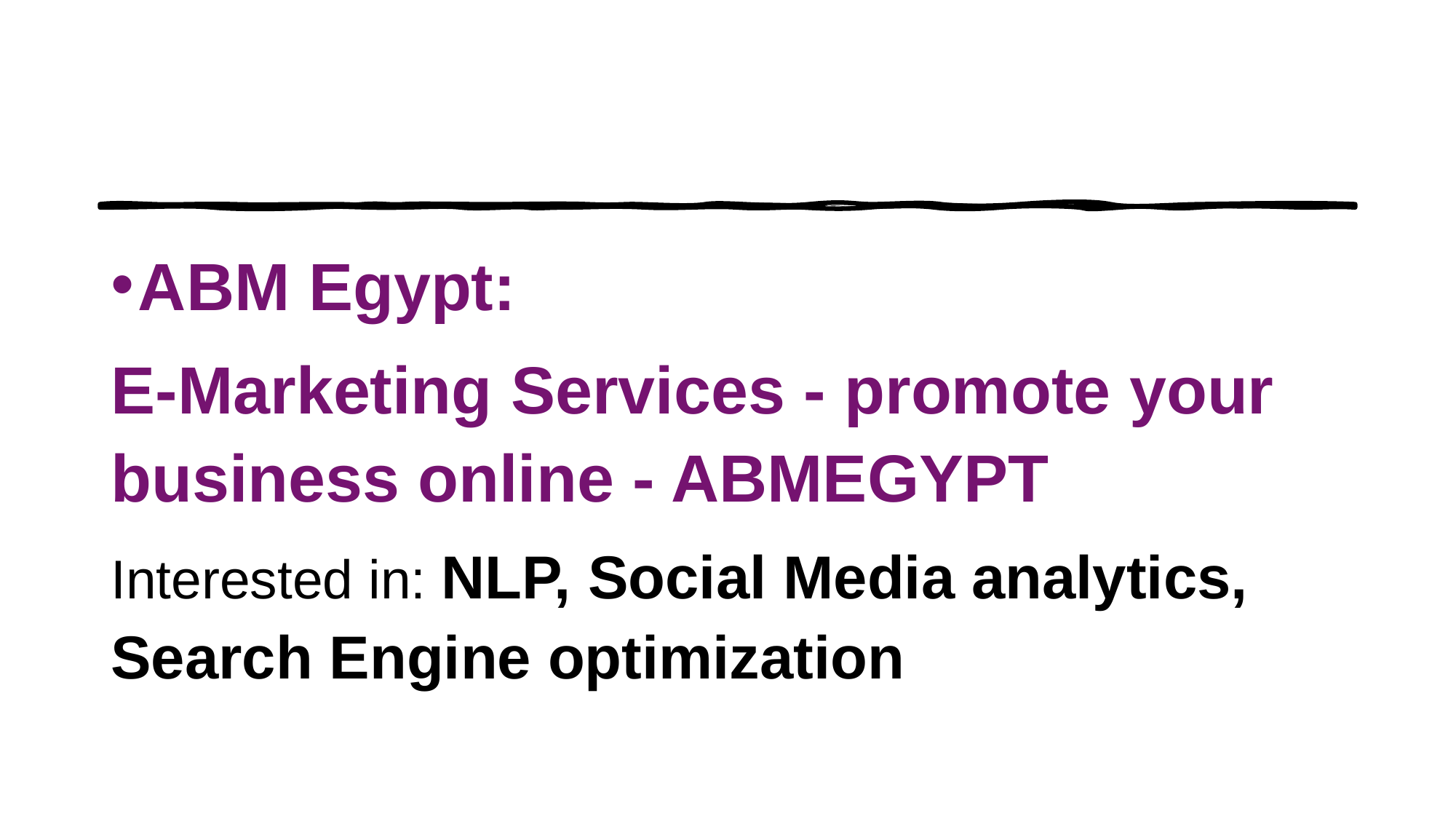

#
ABM Egypt:
E-Marketing Services - promote your business online - ABMEGYPT
Interested in: NLP, Social Media analytics, Search Engine optimization